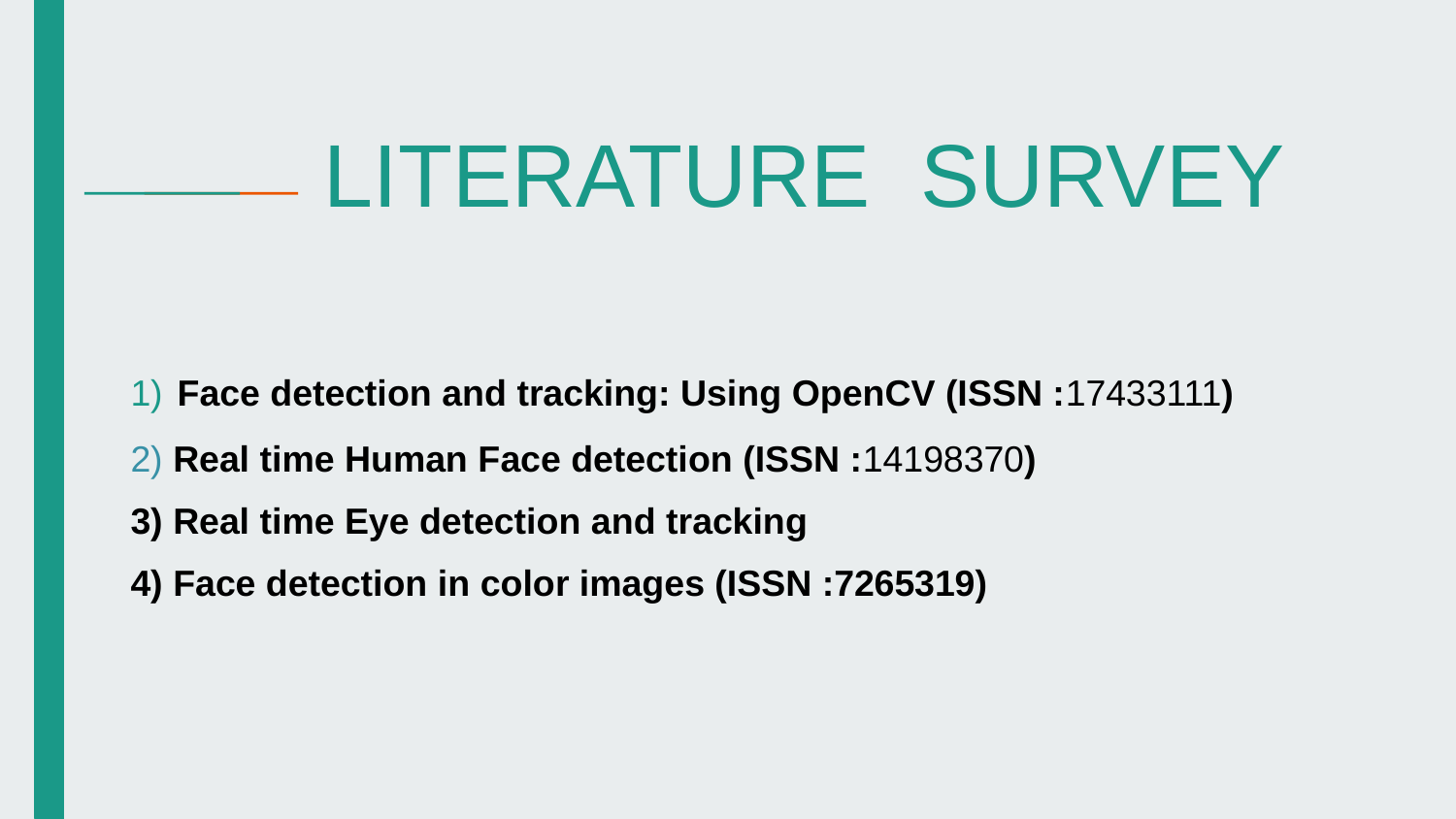

# LITERATURE  SURVEY
1) Face detection and tracking: Using OpenCV (ISSN :17433111)
2) Real time Human Face detection (ISSN :14198370)
3) Real time Eye detection and tracking
4) Face detection in color images (ISSN :7265319)